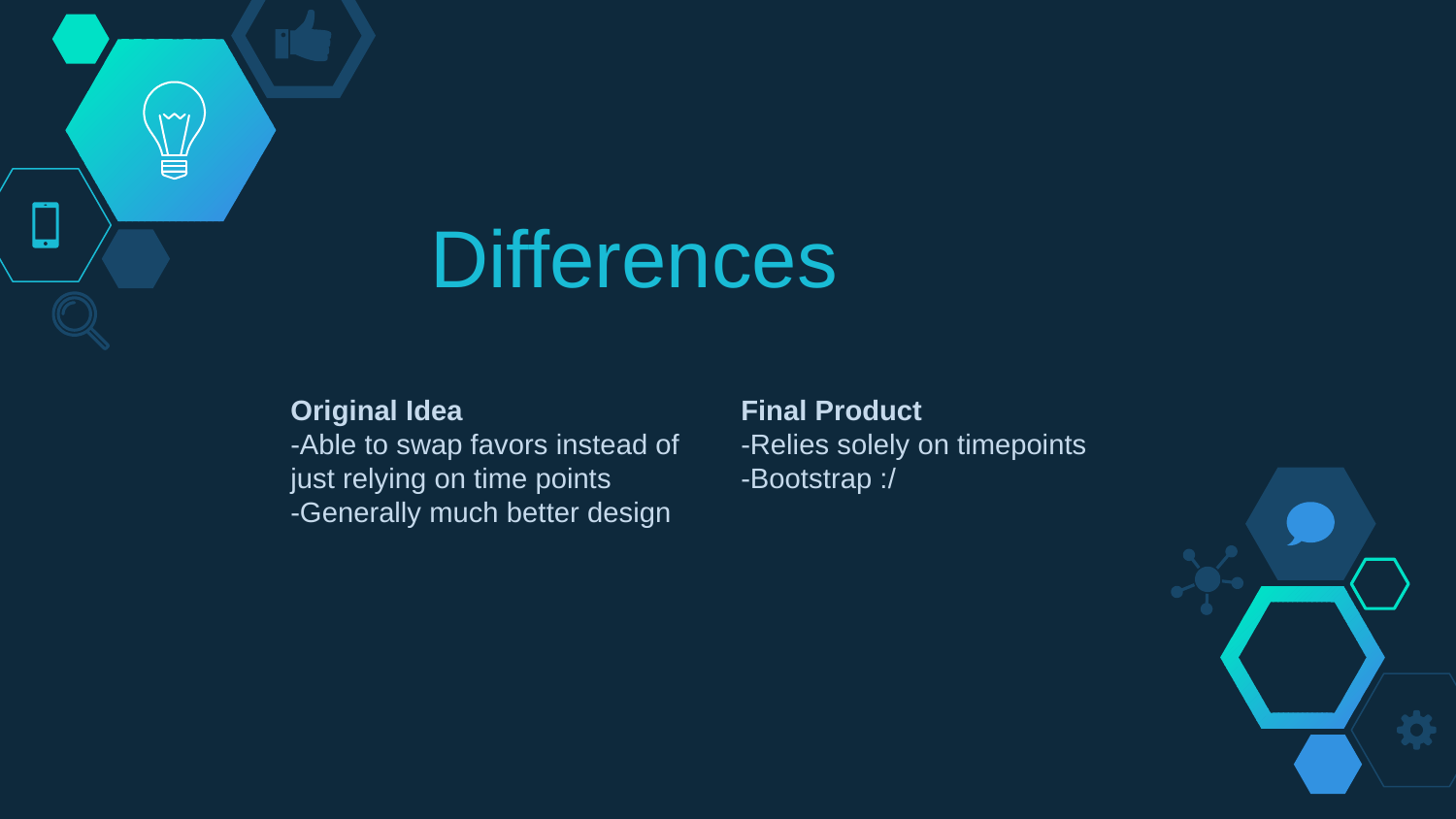

# Differences
Original Idea
-Able to swap favors instead of just relying on time points
-Generally much better design
Final Product
-Relies solely on timepoints
-Bootstrap :/